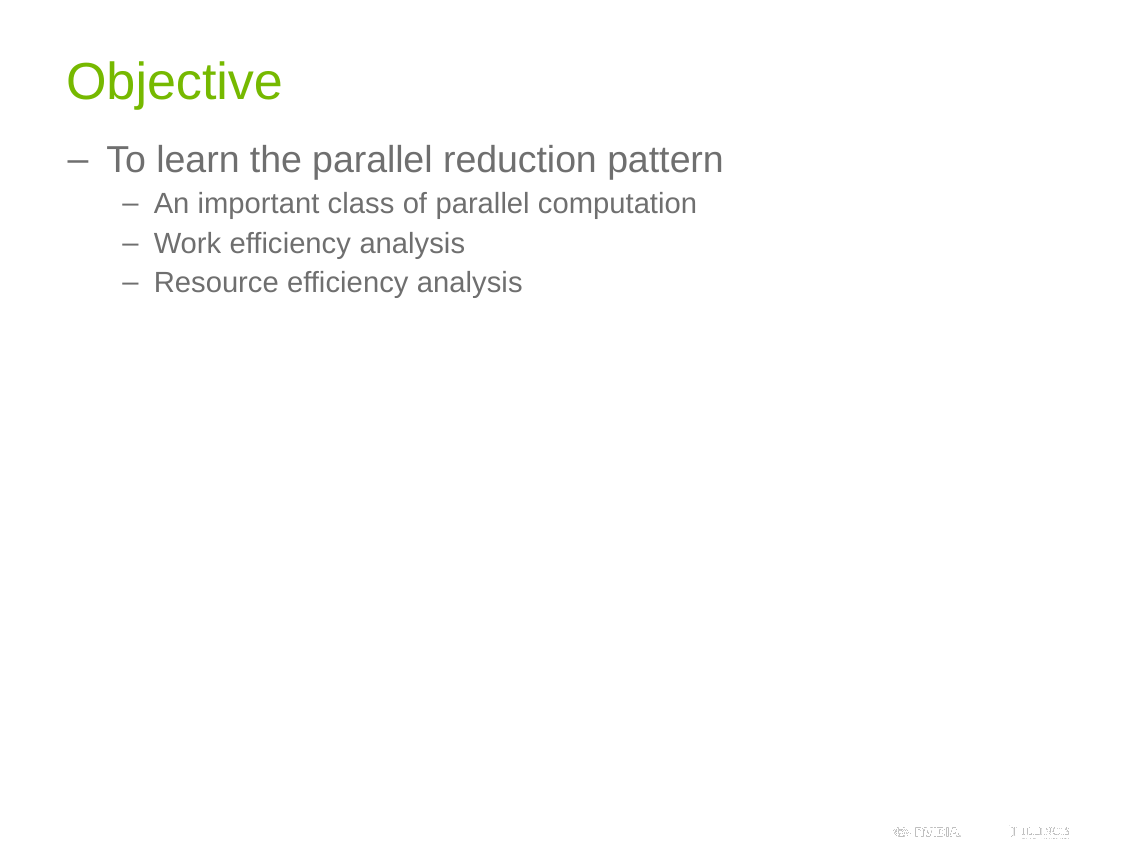

# Objective
To learn the parallel reduction pattern
An important class of parallel computation
Work efficiency analysis
Resource efficiency analysis